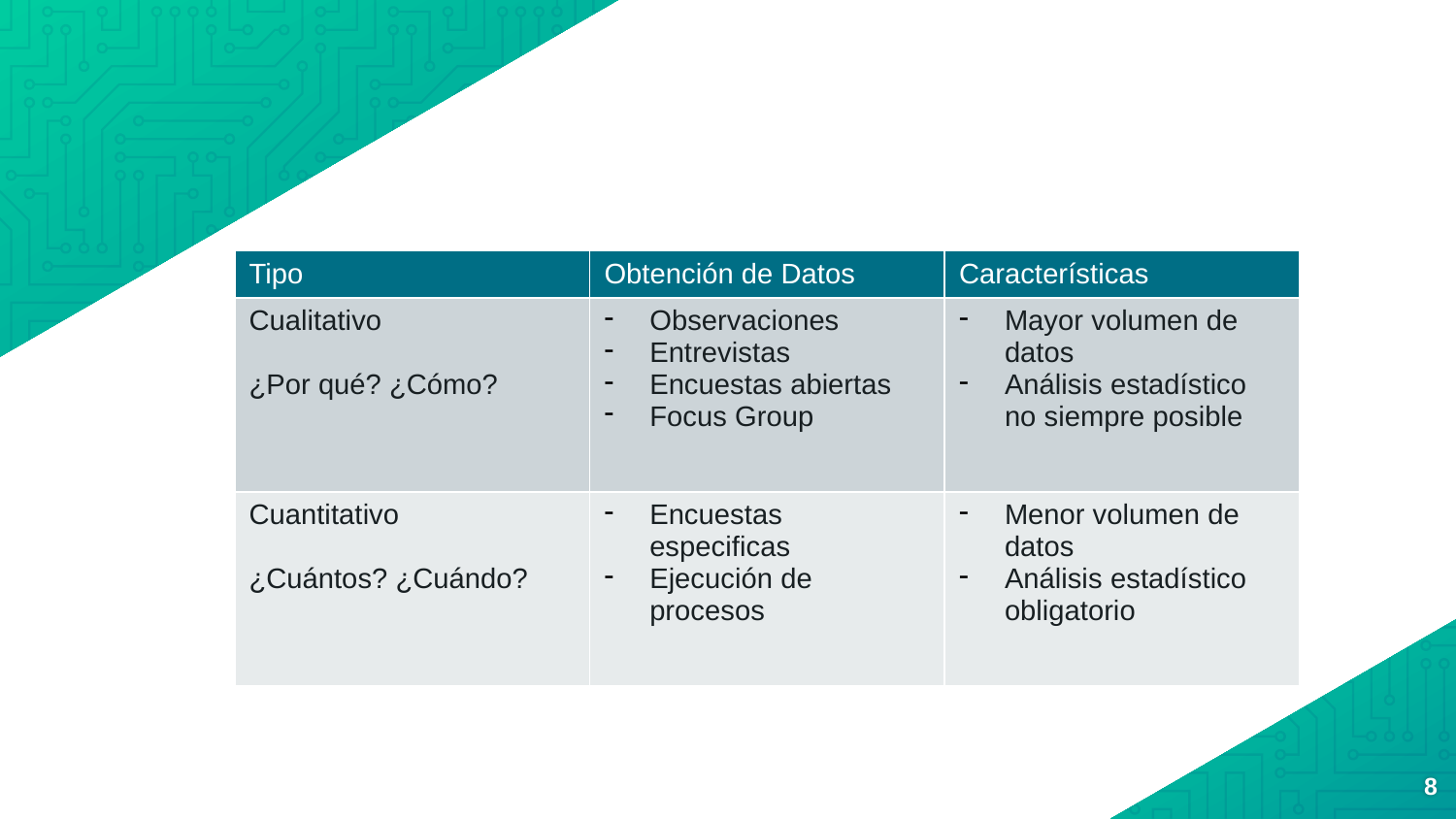

| Tipo | Obtención de Datos | Características |
| --- | --- | --- |
| Cualitativo ¿Por qué? ¿Cómo? | Observaciones Entrevistas Encuestas abiertas Focus Group | Mayor volumen de datos Análisis estadístico no siempre posible |
| Cuantitativo ¿Cuántos? ¿Cuándo? | Encuestas especificas Ejecución de procesos | Menor volumen de datos Análisis estadístico obligatorio |
8